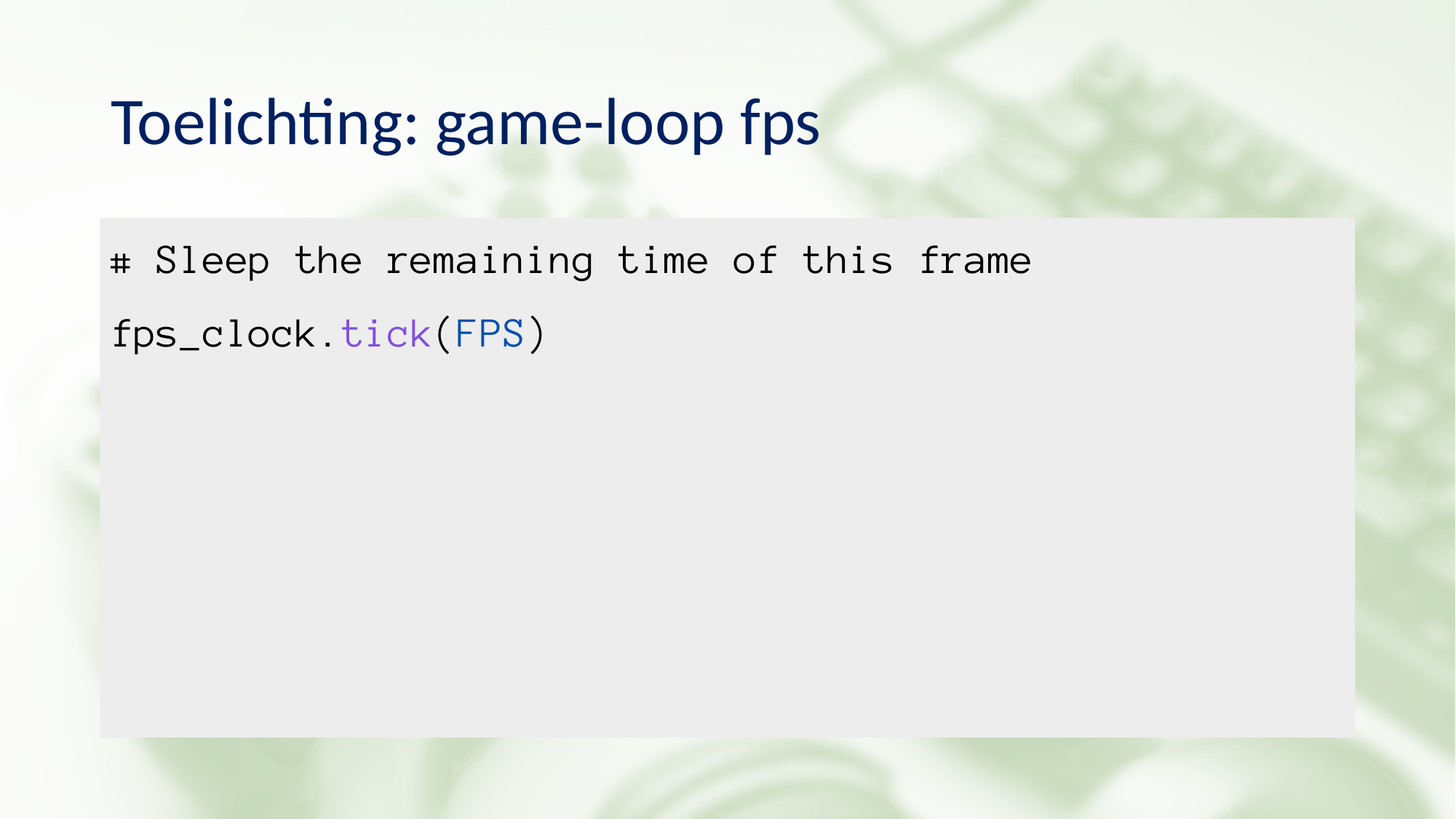

# Toelichting: game-loop fps

# Sleep the remaining time of this frame
fps_clock.tick(FPS)